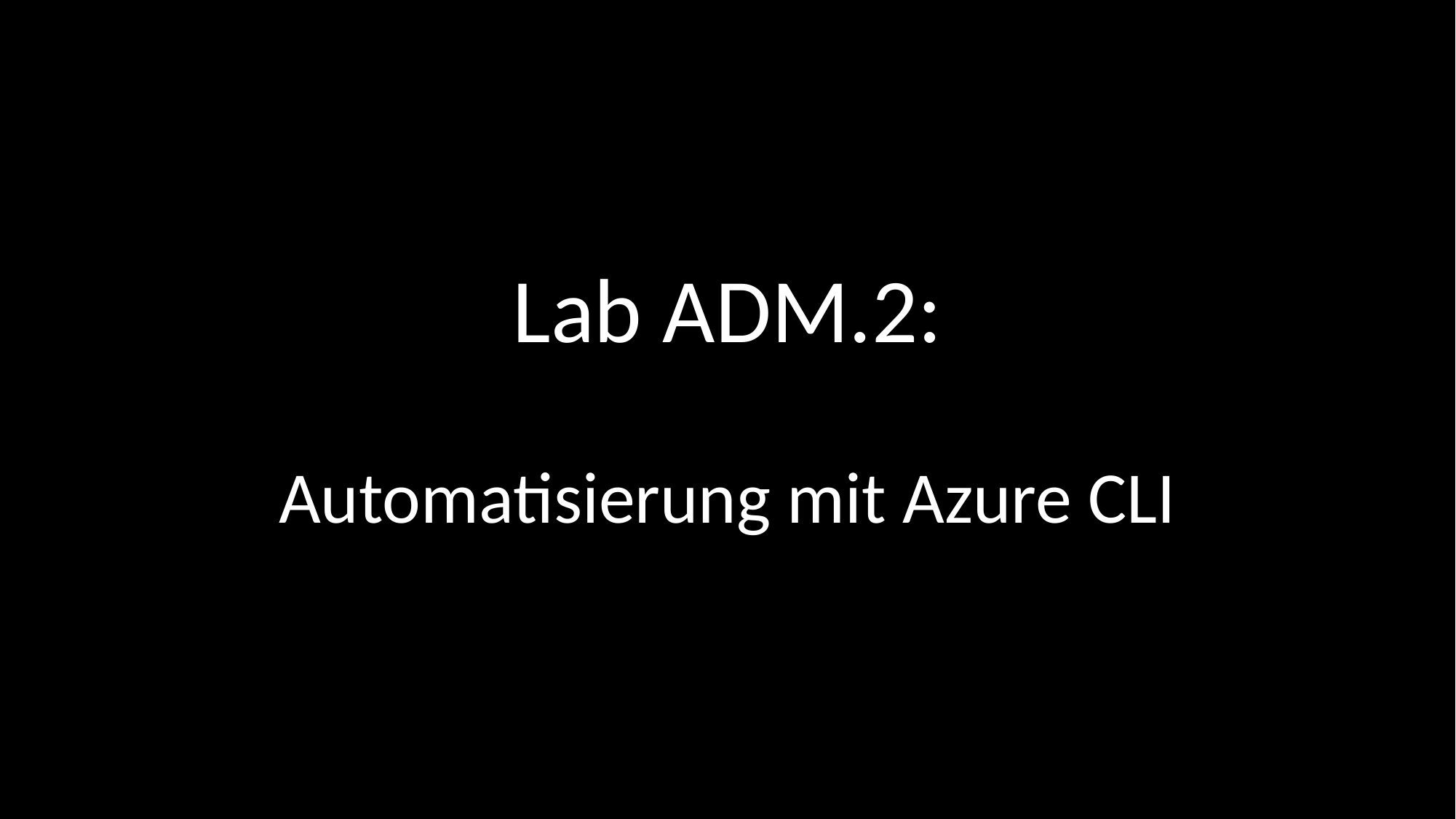

# Lab ADM.2: Automatisierung mit Azure CLI